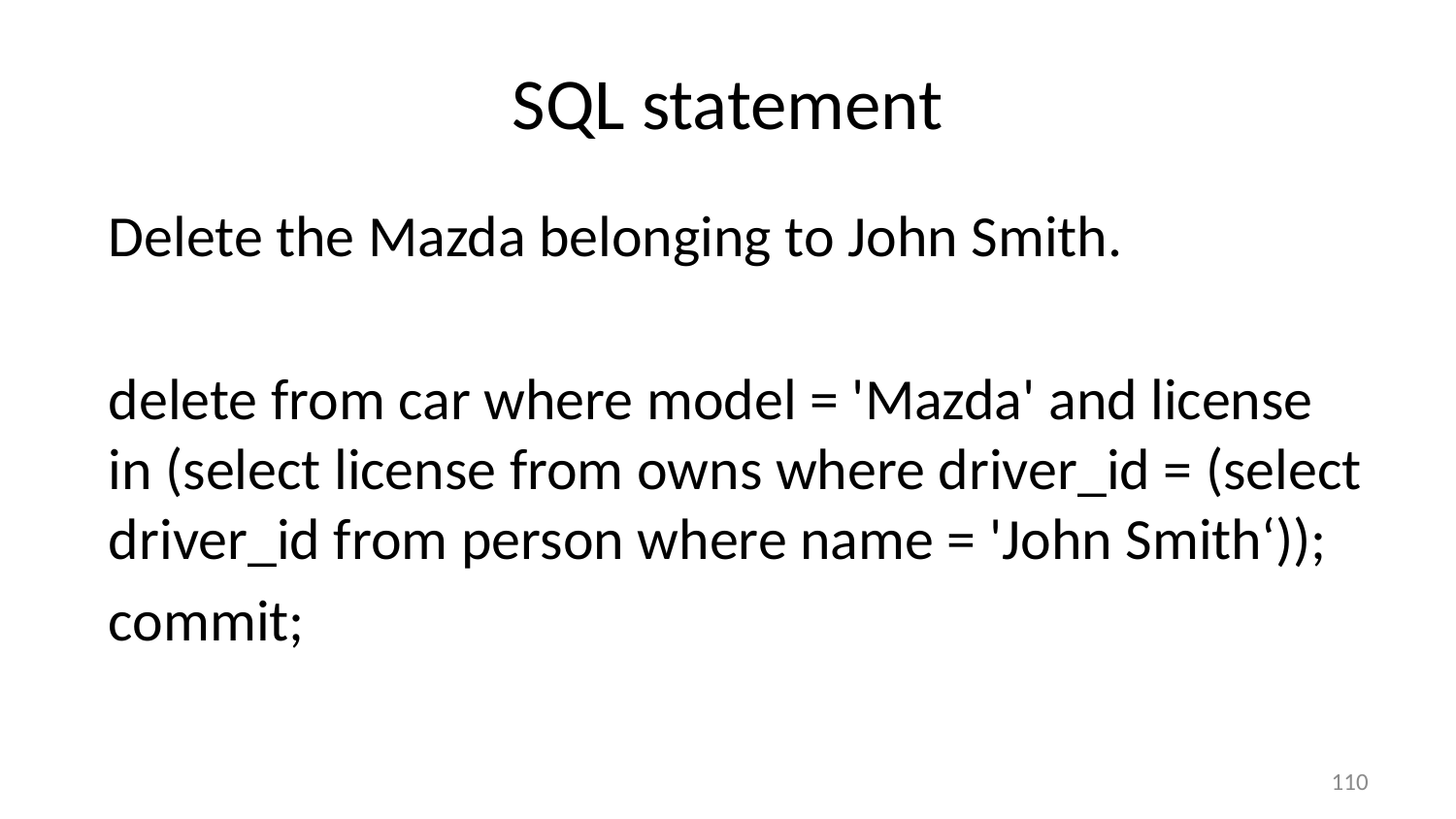

# SQL statement
Delete the Mazda belonging to John Smith.

delete from car where model = 'Mazda' and license in (select license from owns where driver_id = (select driver_id from person where name = 'John Smith‘));
commit;
110